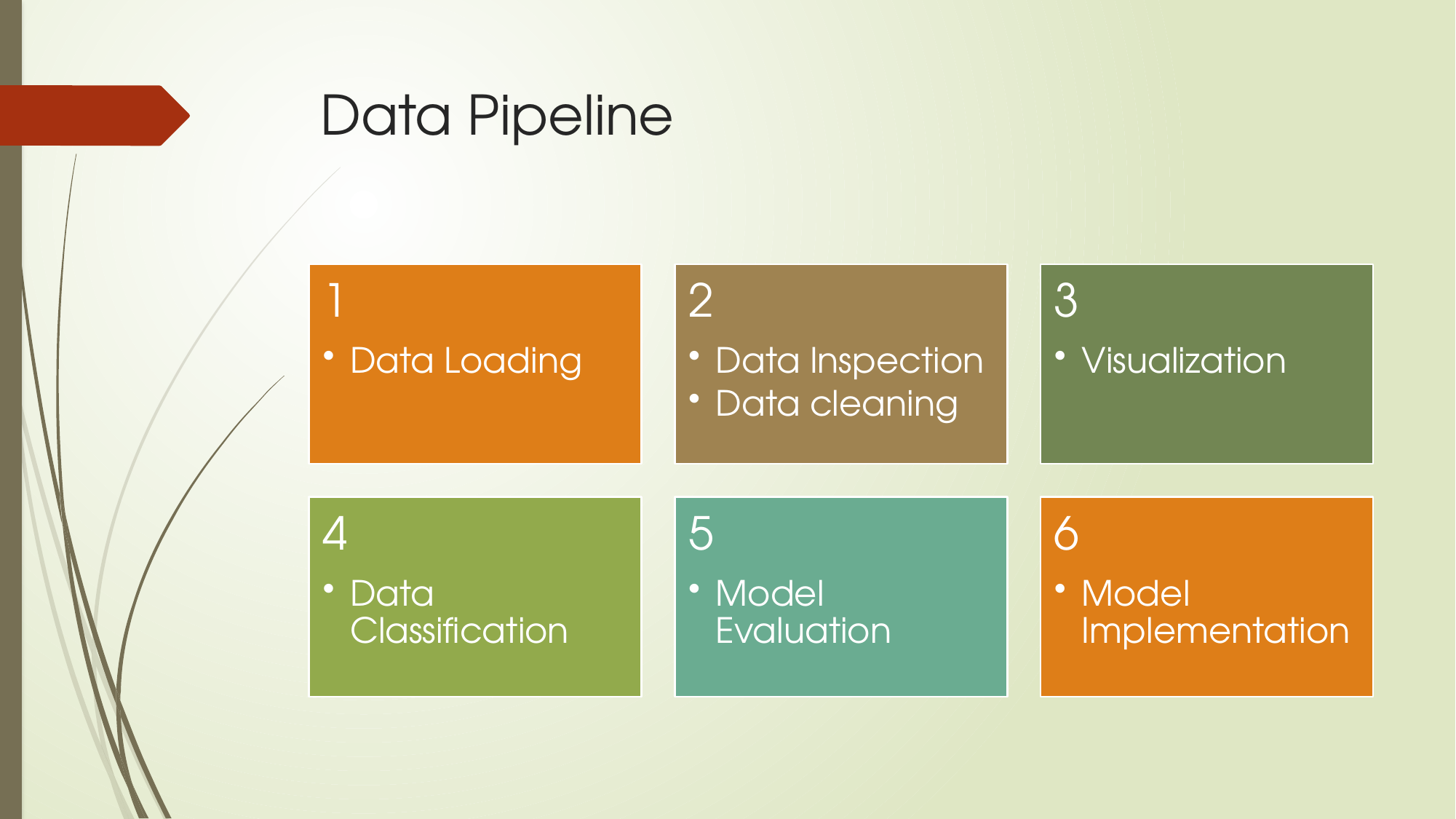

# Data Pipeline
1
Data Loading
2
Data Inspection
Data cleaning
3
Visualization
4
Data Classification
5
Model Evaluation
6
Model Implementation